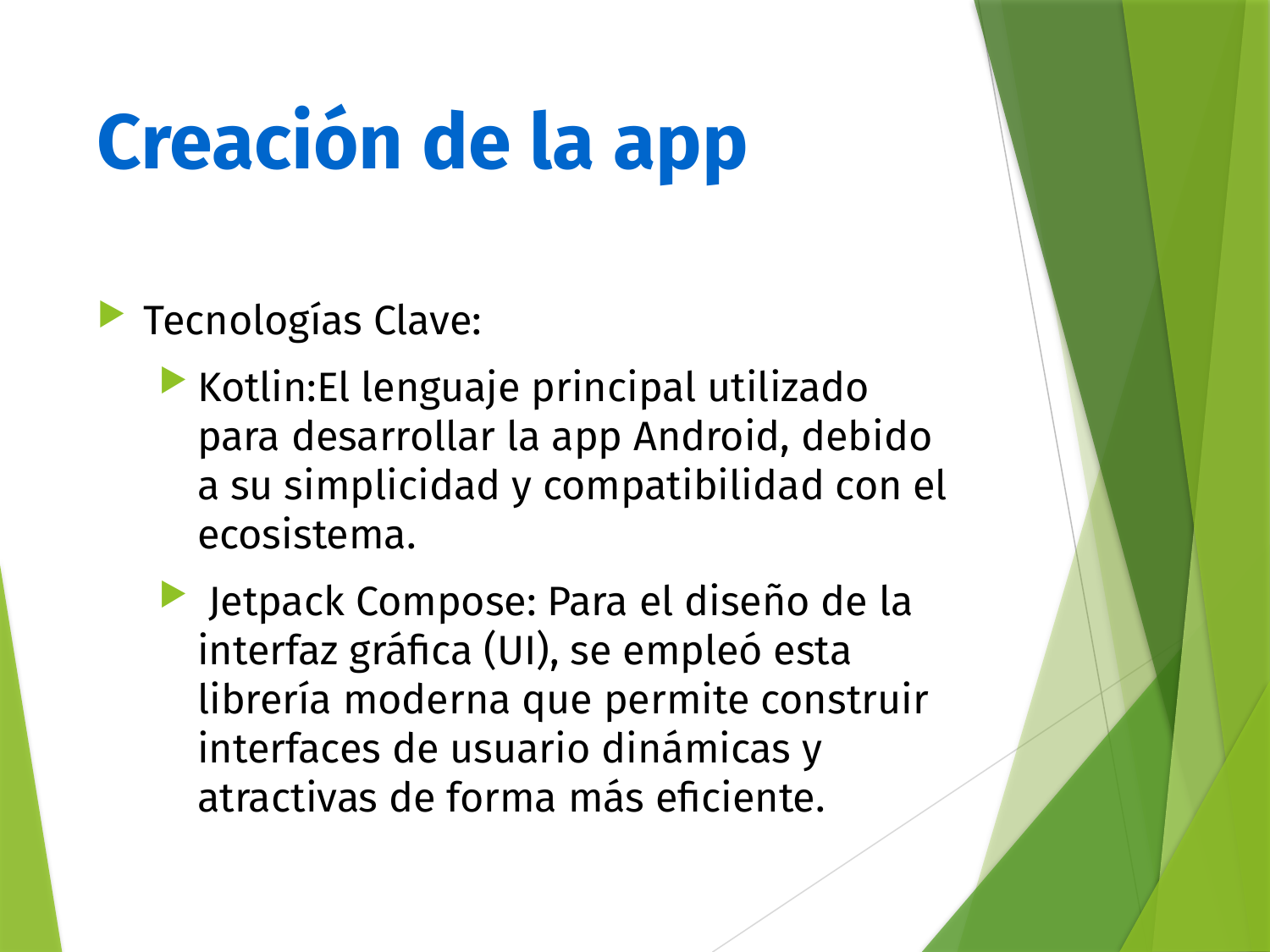

# Creación de la app

Tecnologías Clave:
Kotlin:El lenguaje principal utilizado para desarrollar la app Android, debido a su simplicidad y compatibilidad con el ecosistema.
 Jetpack Compose: Para el diseño de la interfaz gráfica (UI), se empleó esta librería moderna que permite construir interfaces de usuario dinámicas y atractivas de forma más eficiente.